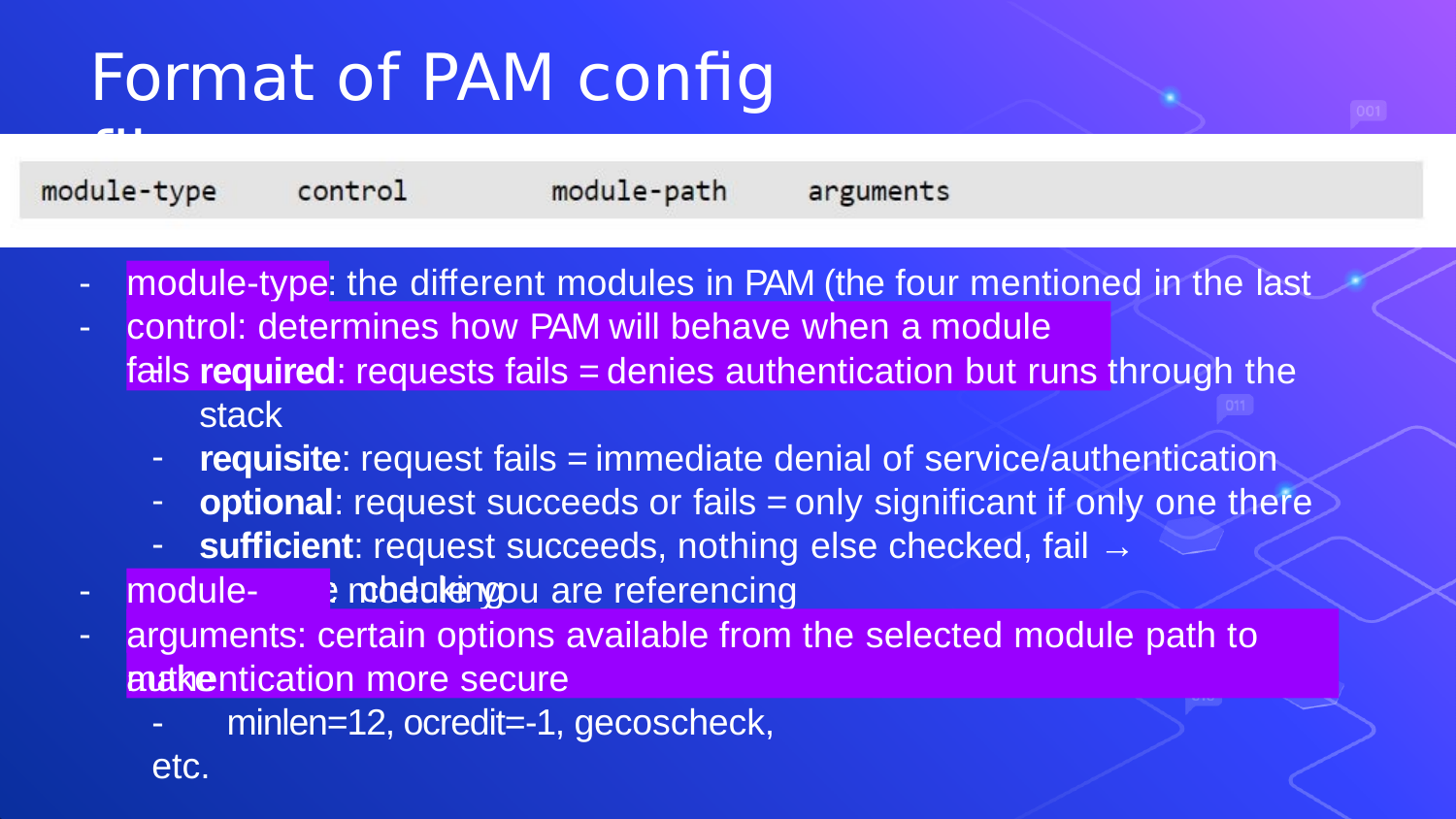

# Format of PAM conﬁg ﬁles

-
-
: the diﬀerent modules in PAM (the four mentioned in the last slide)
module-type
control: determines how PAM will behave when a module fails
required: requests fails = denies authentication but runs through the stack
requisite: request fails = immediate denial of service/authentication
optional: request succeeds or fails = only signiﬁcant if only one there
suﬃcient: request succeeds, nothing else checked, fail → continue  checking
-
-
: module you are referencing (pam_<module>.so)
module-path
arguments: certain options available from the selected module path to make
authentication more secure
-	minlen=12, ocredit=-1, gecoscheck, etc.